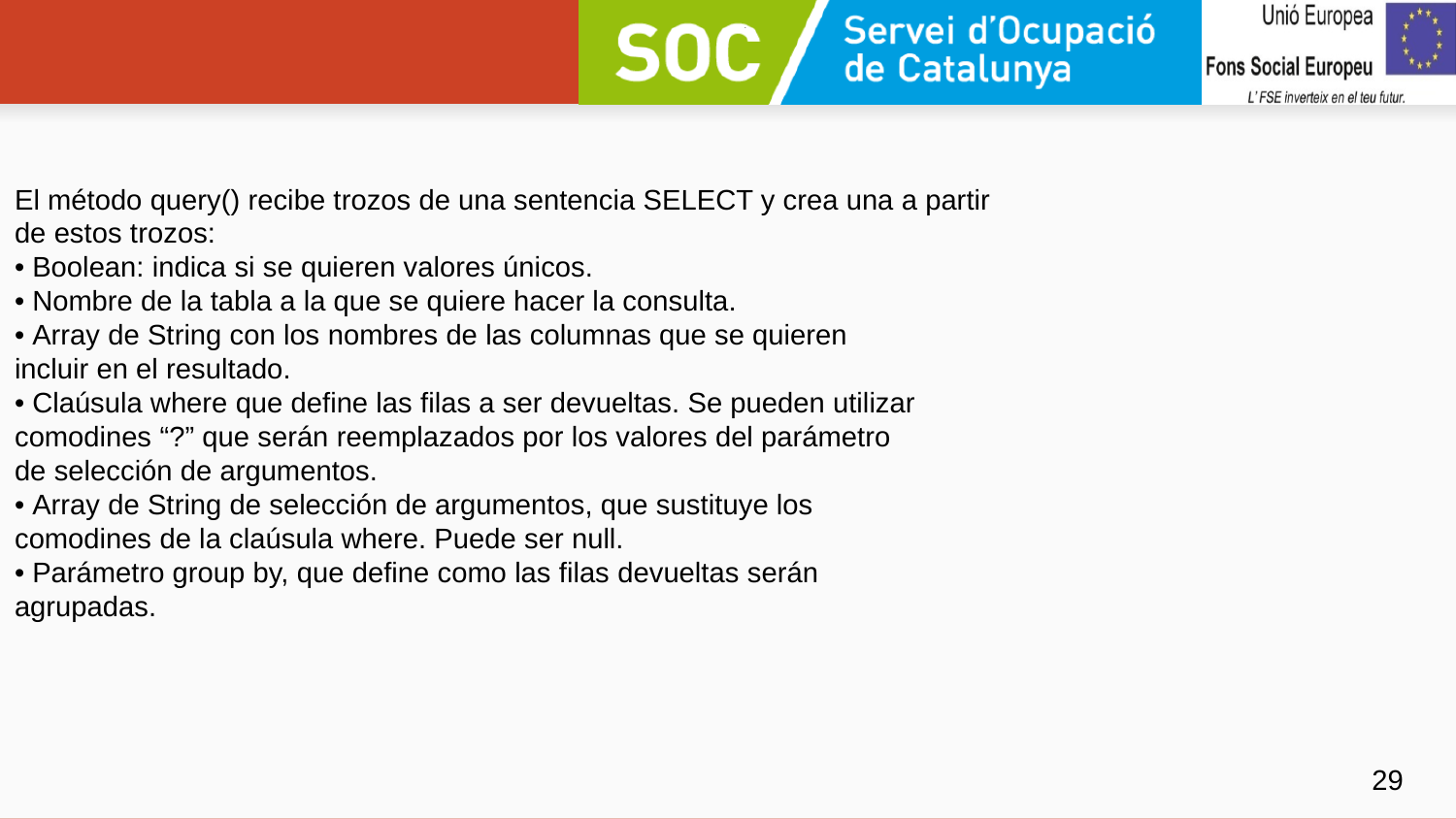

El método query() recibe trozos de una sentencia SELECT y crea una a partir
de estos trozos:
• Boolean: indica si se quieren valores únicos.
• Nombre de la tabla a la que se quiere hacer la consulta.
• Array de String con los nombres de las columnas que se quieren
incluir en el resultado.
• Claúsula where que define las filas a ser devueltas. Se pueden utilizar
comodines “?” que serán reemplazados por los valores del parámetro
de selección de argumentos.
• Array de String de selección de argumentos, que sustituye los
comodines de la claúsula where. Puede ser null.
• Parámetro group by, que define como las filas devueltas serán
agrupadas.
#
29